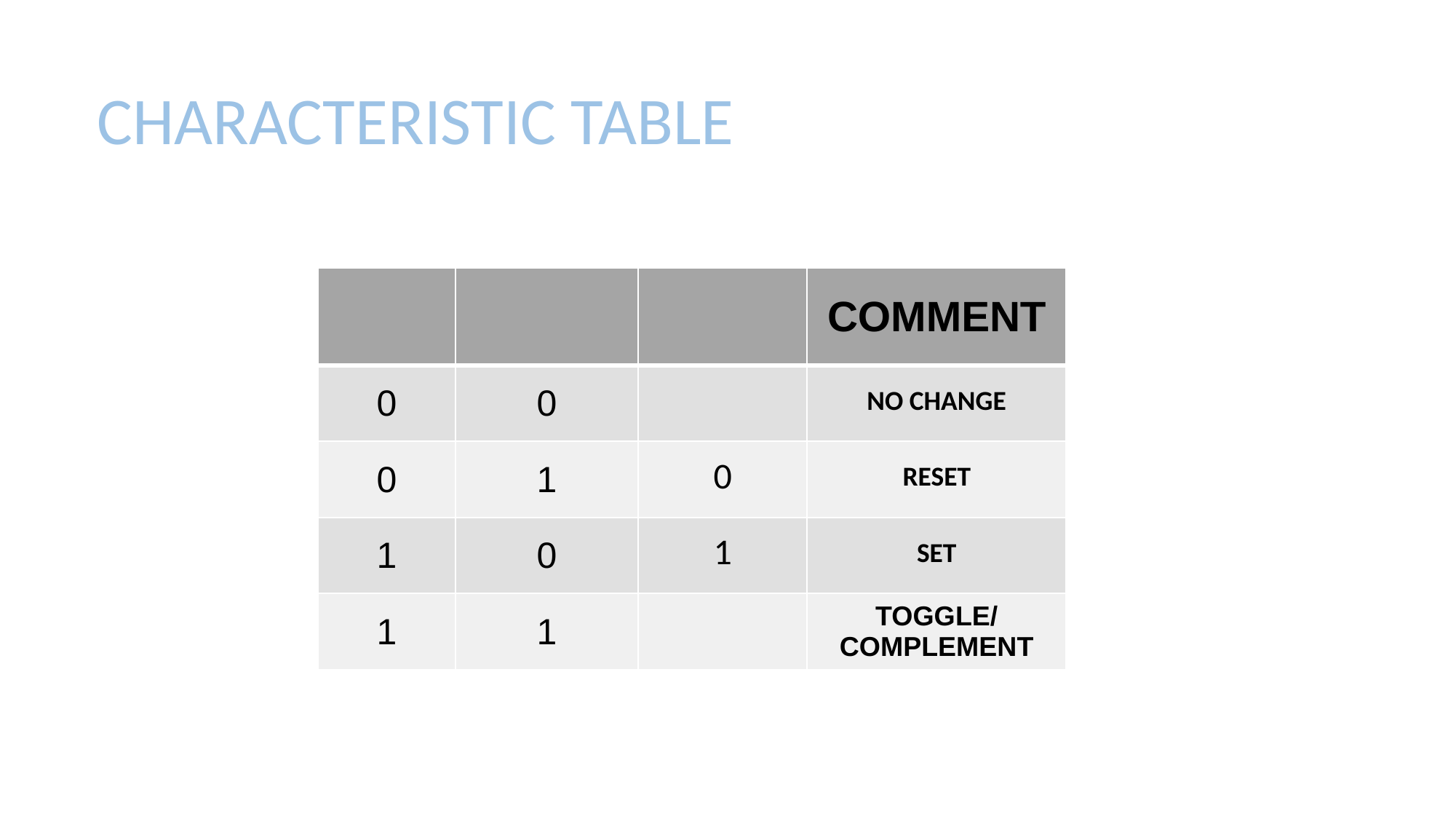

# CHARACTERISTIC TABLE
|  |  |  | COMMENT |
| --- | --- | --- | --- |
| 0 | 0 |  | NO CHANGE |
| 0 | 1 | 0 | RESET |
| 1 | 0 | 1 | SET |
| 1 | 1 |  | TOGGLE/ COMPLEMENT |